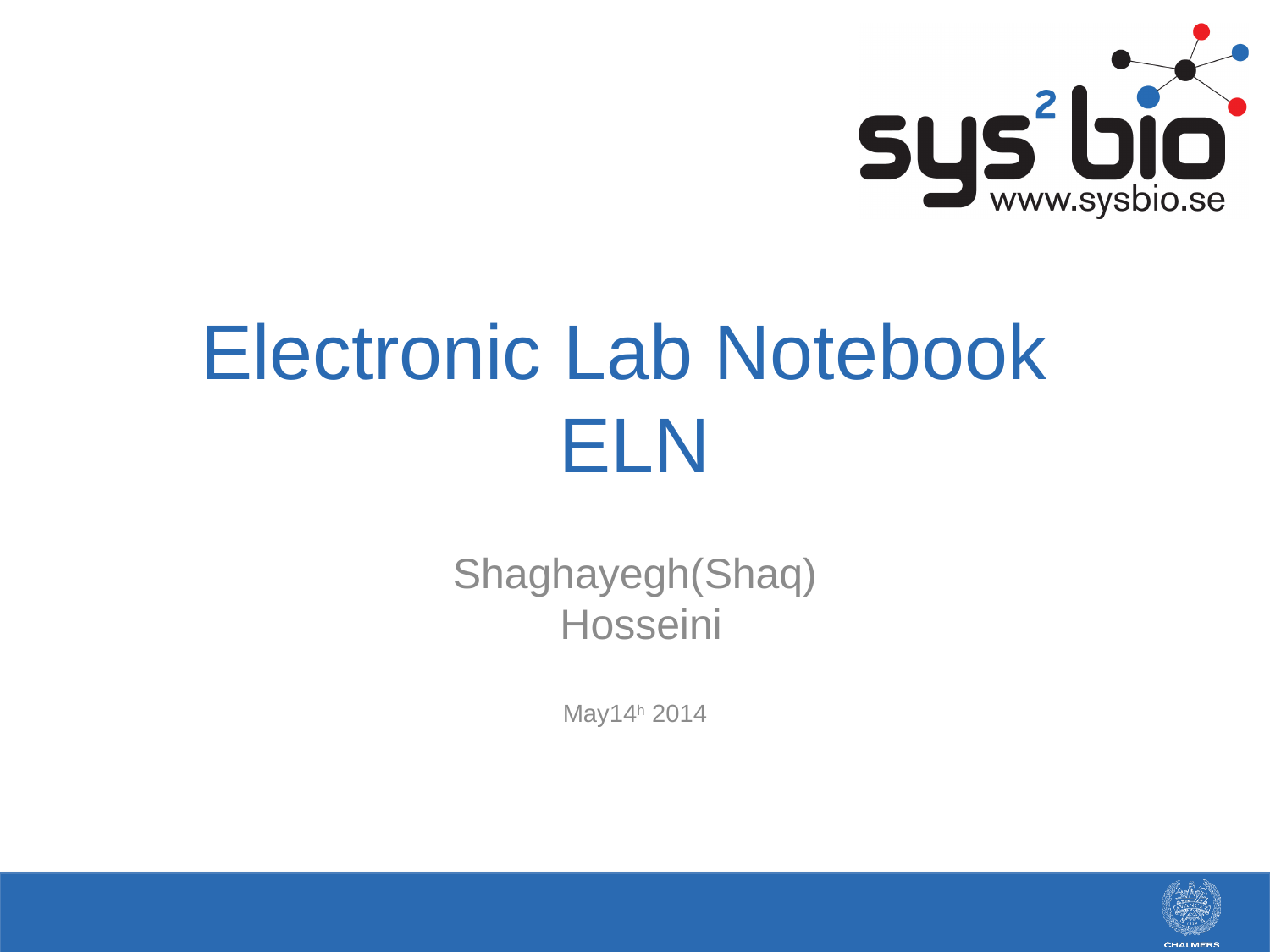

# Electronic Lab Notebook ELN
Shaghayegh(Shaq)
 Hosseini

May14h 2014